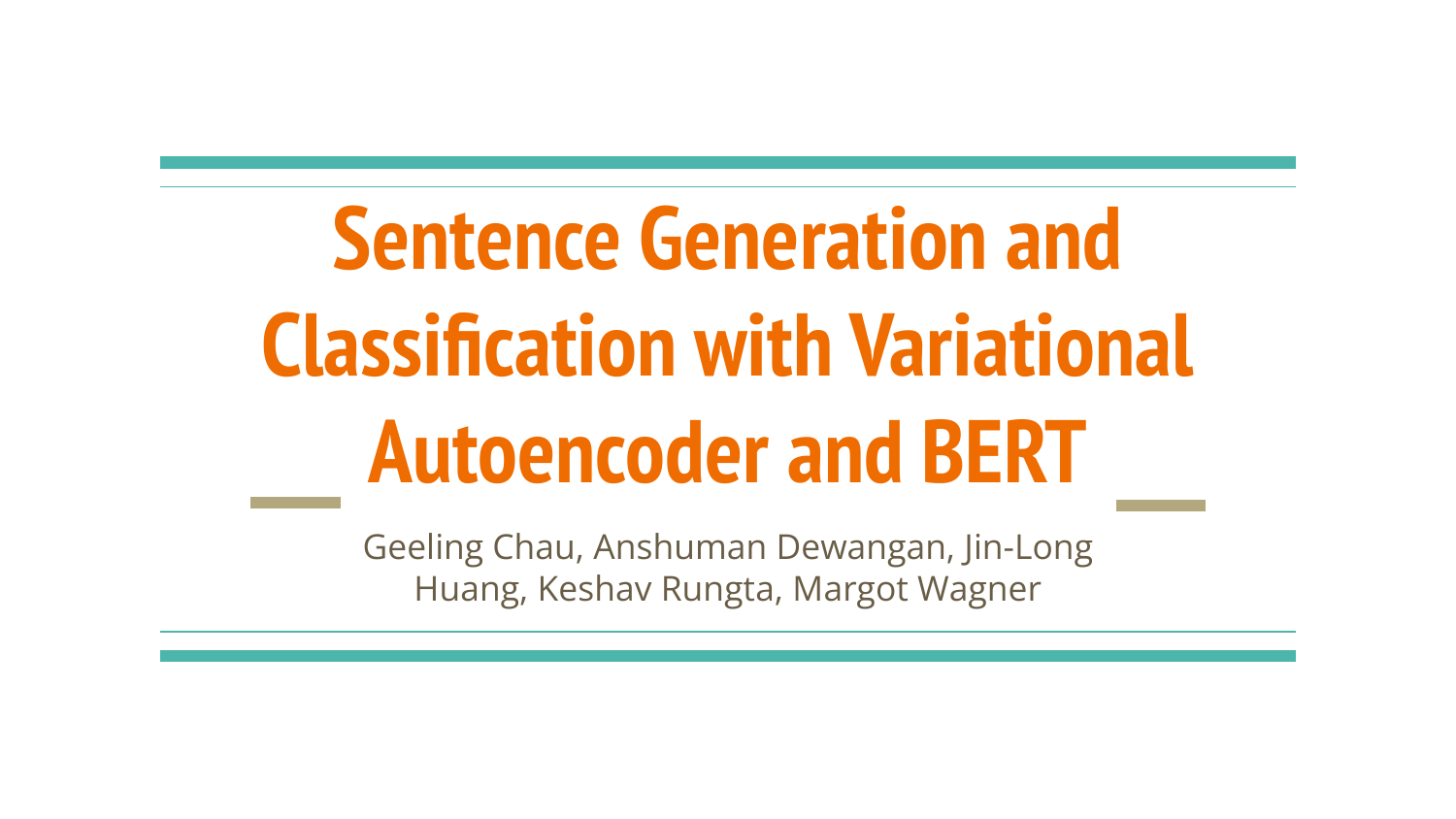

# Sentence Generation and Classification with Variational Autoencoder and BERT
Geeling Chau, Anshuman Dewangan, Jin-Long Huang, Keshav Rungta, Margot Wagner